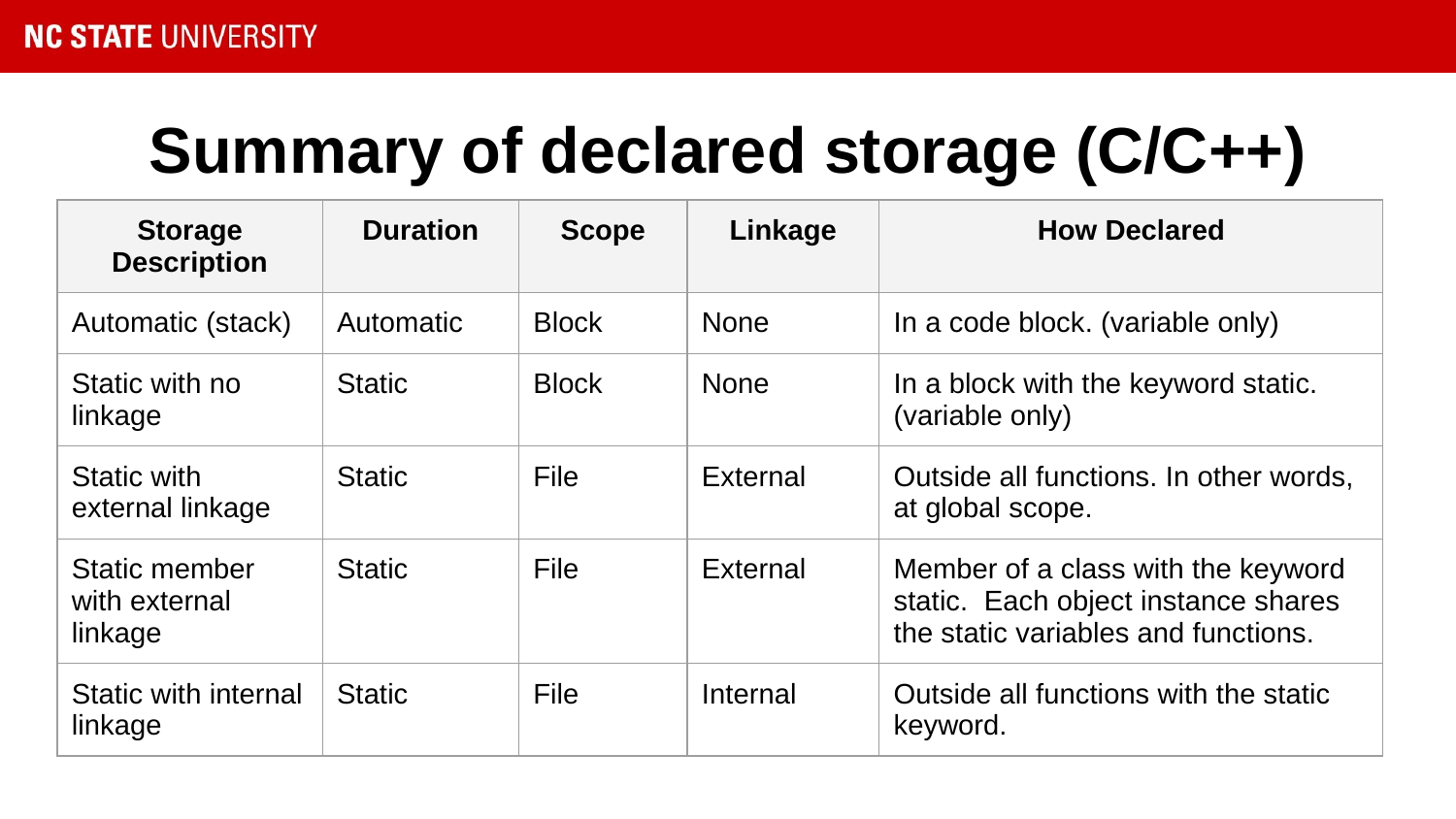

# Summary of declared storage (C/C++)
| Storage Description | Duration | Scope | Linkage | How Declared |
| --- | --- | --- | --- | --- |
| Automatic (stack) | Automatic | Block | None | In a code block. (variable only) |
| Static with no linkage | Static | Block | None | In a block with the keyword static. (variable only) |
| Static with external linkage | Static | File | External | Outside all functions. In other words, at global scope. |
| Static member with external linkage | Static | File | External | Member of a class with the keyword static. Each object instance shares the static variables and functions. |
| Static with internal linkage | Static | File | Internal | Outside all functions with the static keyword. |